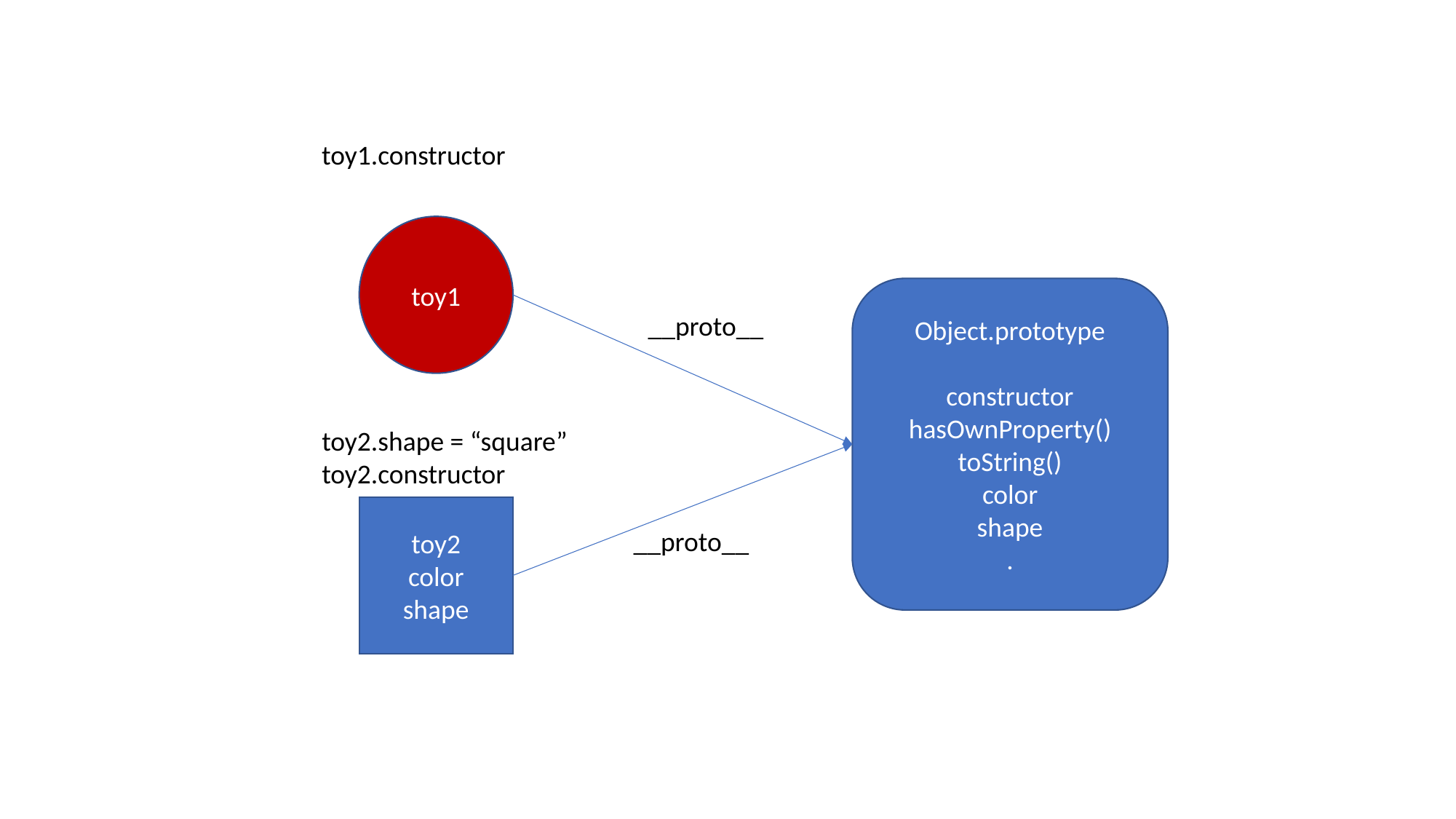

toy1.constructor
toy1
Object.prototype

constructor
hasOwnProperty()
toString()
color
shape
.
__proto__
toy2.shape = “square”
toy2.constructor
toy2
color
shape
__proto__